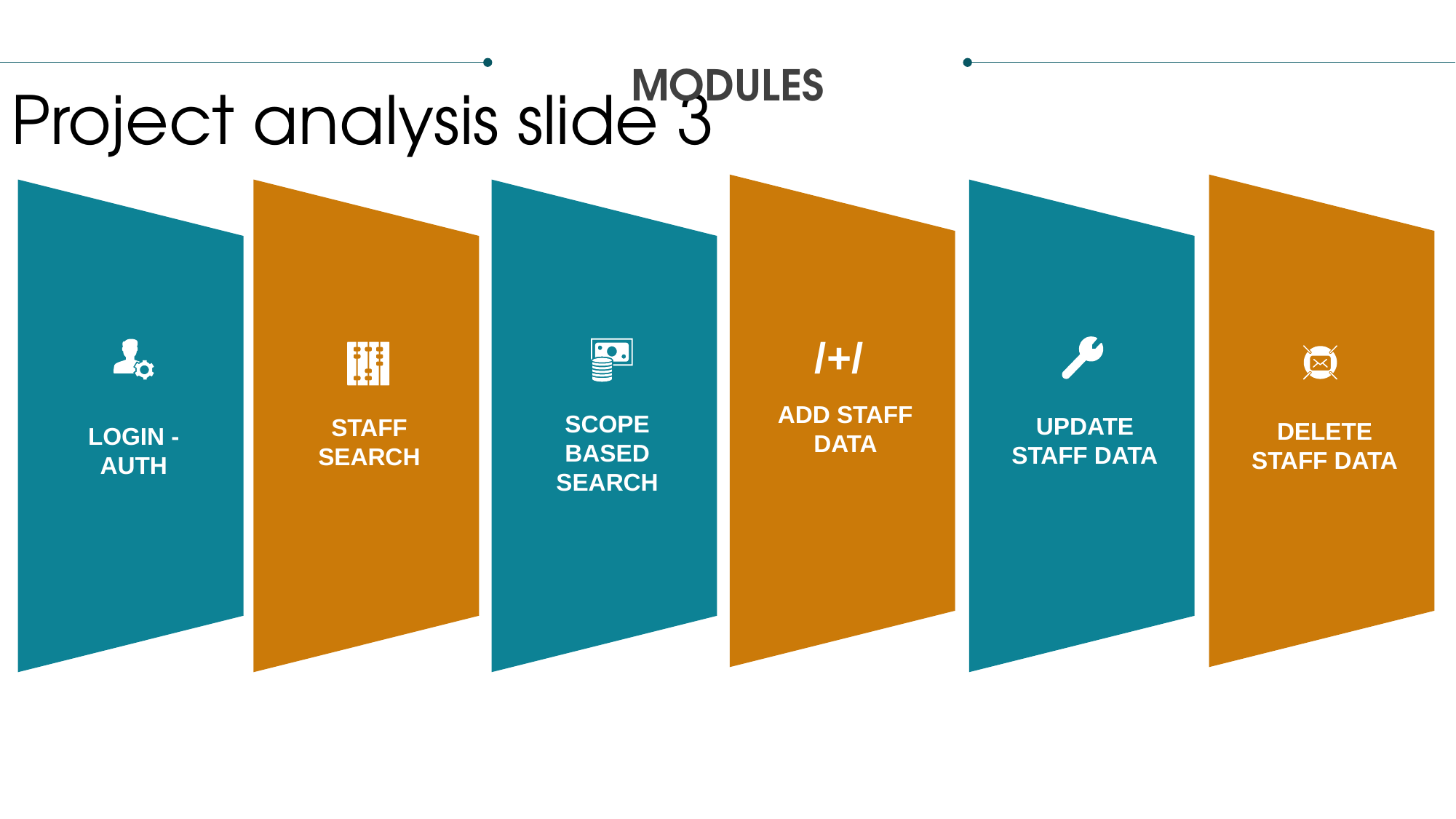

MODULES
Project analysis slide 3

/+/

ADD STAFF DATA
SCOPE BASED SEARCH
UPDATE STAFF DATA
STAFF SEARCH
DELETE STAFF DATA
LOGIN - AUTH